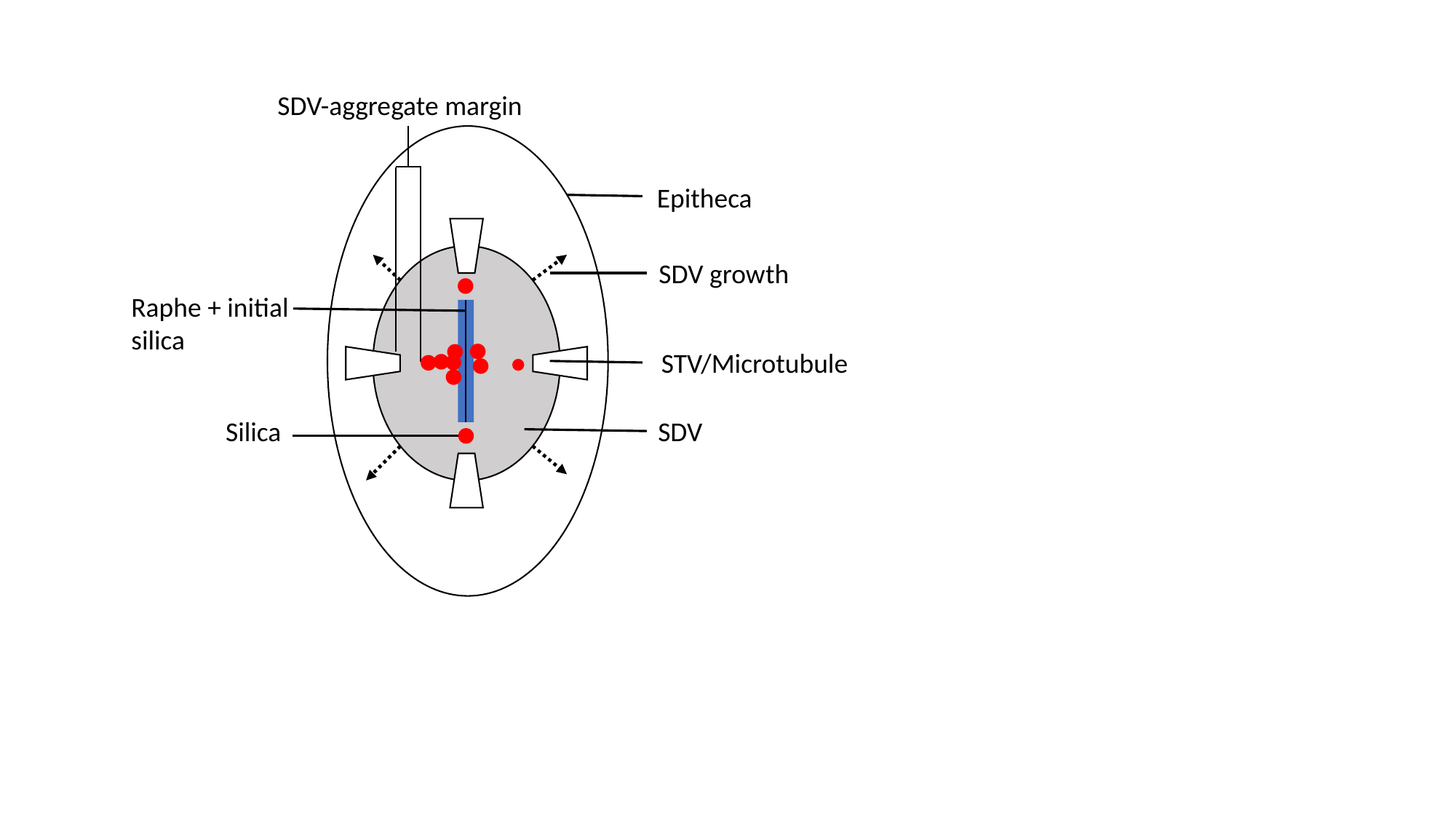

SDV-aggregate margin

Epitheca

SDV growth

Raphe + initial silica

STV/Microtubule

Silica
SDV